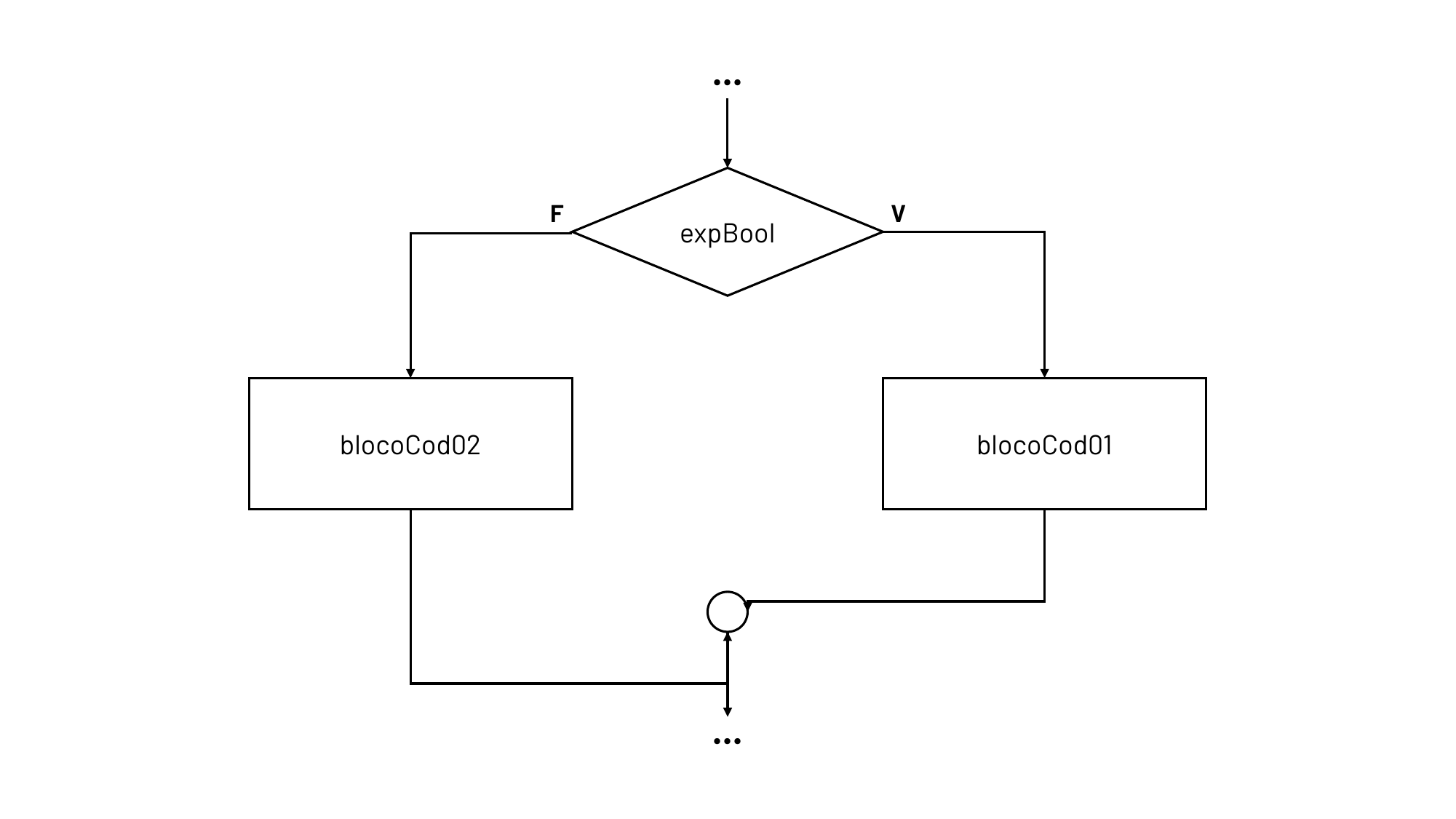

...
expBool
F
V
blocoCod02
blocoCod01

...